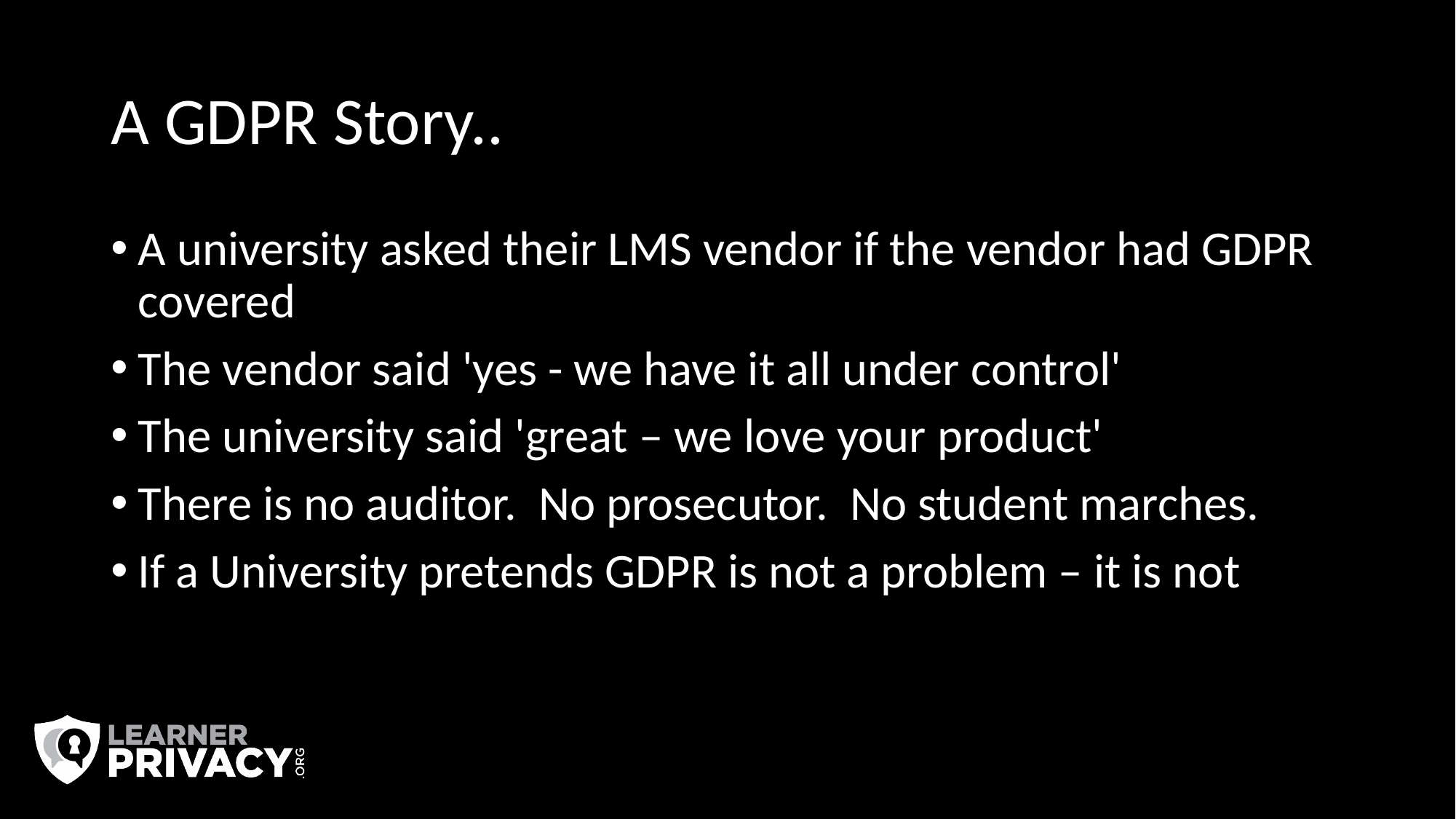

# A GDPR Story..
A university asked their LMS vendor if the vendor had GDPR covered
The vendor said 'yes - we have it all under control'
The university said 'great – we love your product'
There is no auditor.  No prosecutor.  No student marches.
If a University pretends GDPR is not a problem – it is not